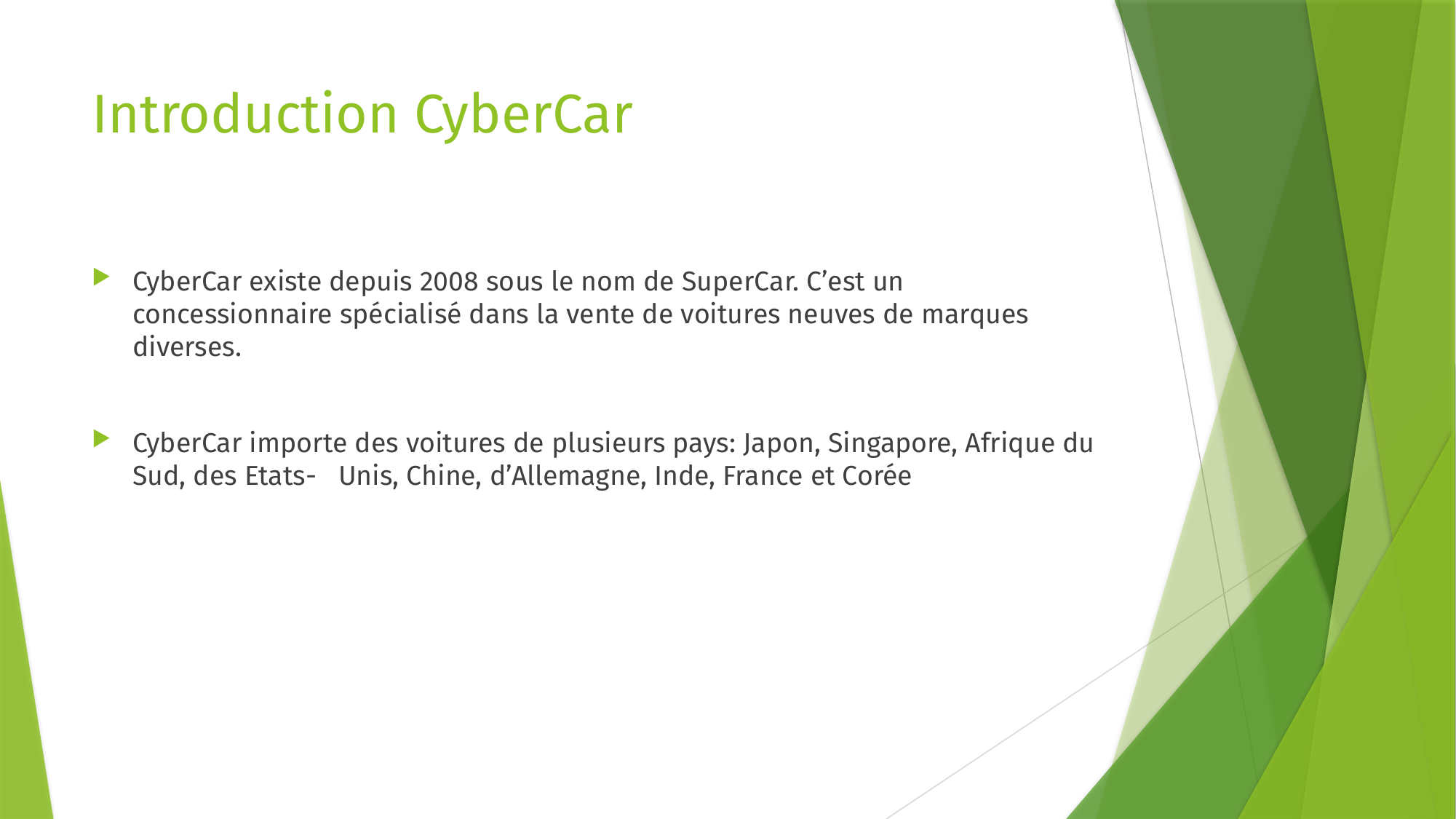

# Introduction CyberCar
CyberCar existe depuis 2008 sous le nom de SuperCar. C’est un concessionnaire spécialisé dans la vente de voitures neuves de marques diverses.

CyberCar importe des voitures de plusieurs pays: Japon, Singapore, Afrique du Sud, des Etats-   Unis, Chine, d’Allemagne, Inde, France et Corée